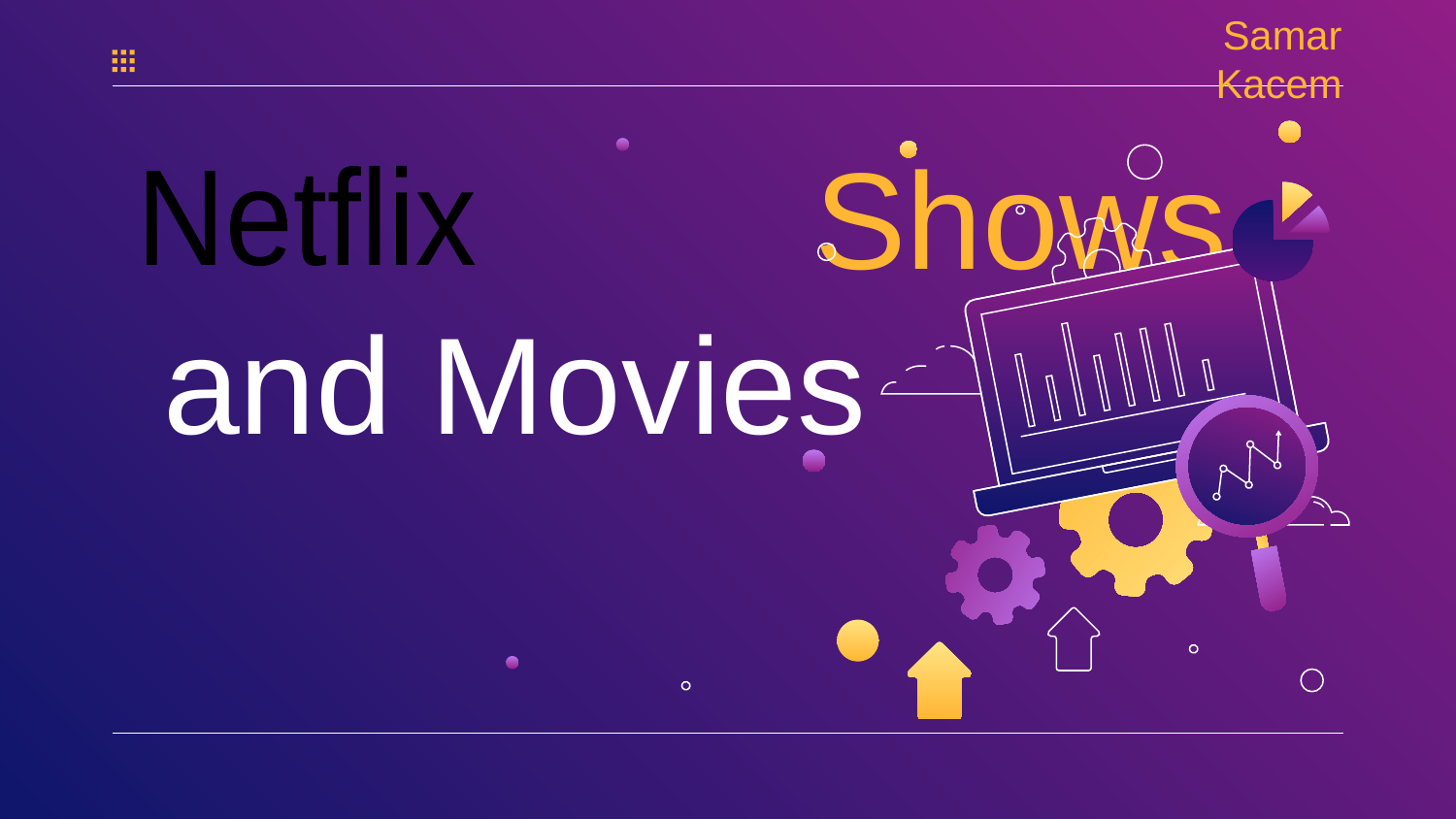

Samar Kacem

# Shows
  and Movies

Netflix